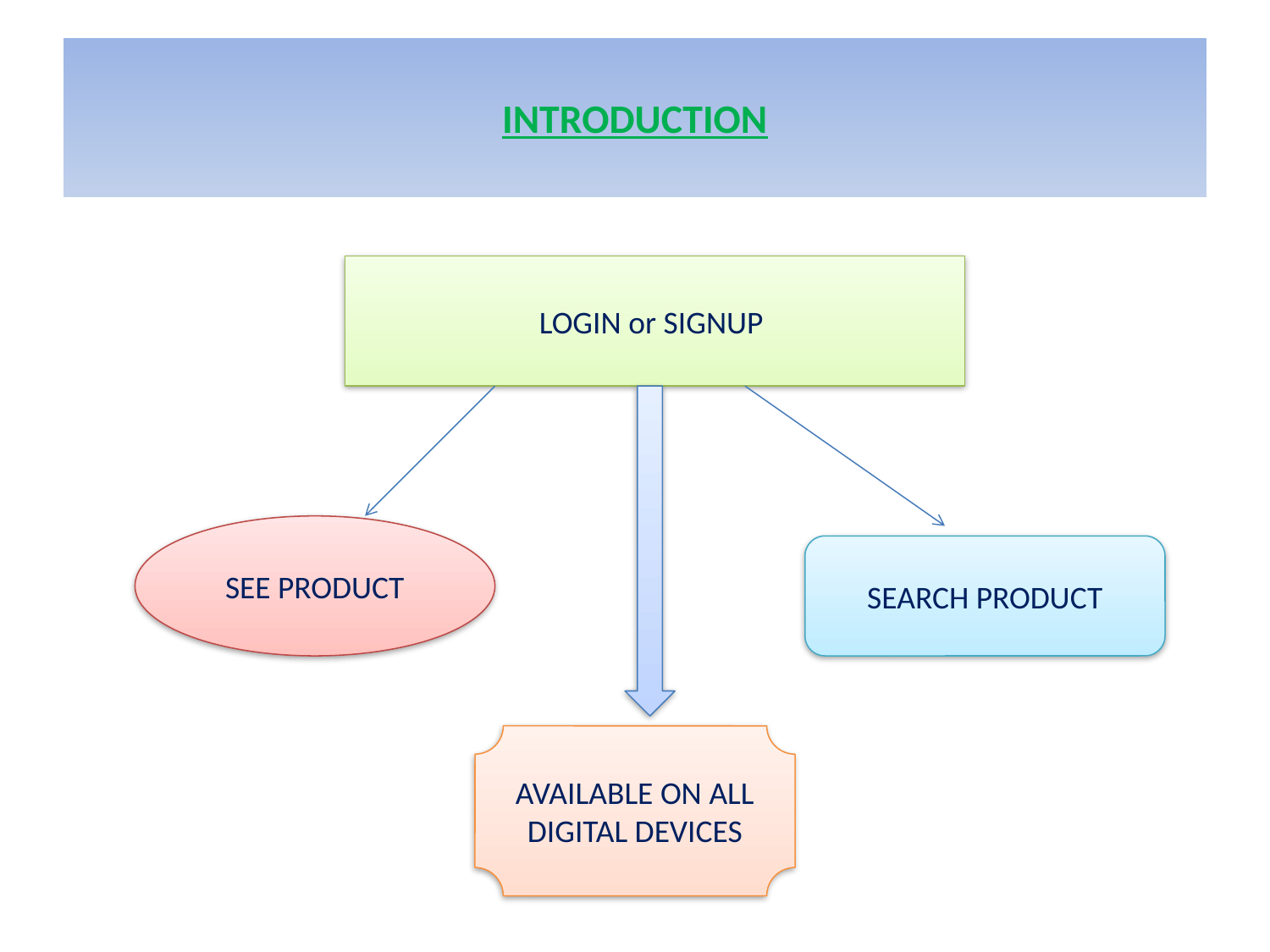

# INTRODUCTION

LOGIN or SIGNUP

SEE PRODUCT
SEARCH PRODUCT
AVAILABLE ON ALL DIGITAL DEVICES